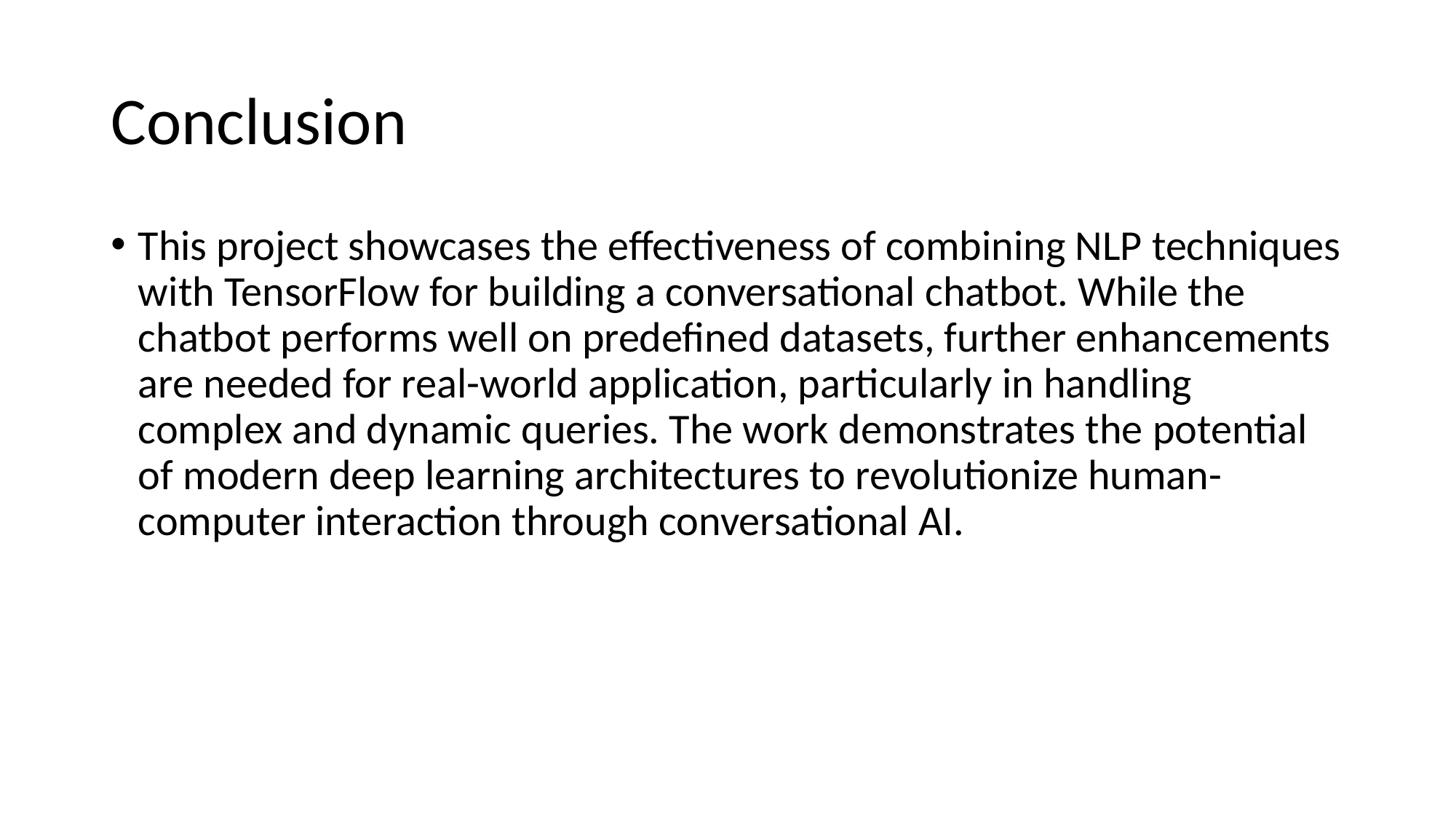

# Conclusion
This project showcases the effectiveness of combining NLP techniques with TensorFlow for building a conversational chatbot. While the chatbot performs well on predefined datasets, further enhancements are needed for real-world application, particularly in handling complex and dynamic queries. The work demonstrates the potential of modern deep learning architectures to revolutionize human-computer interaction through conversational AI.